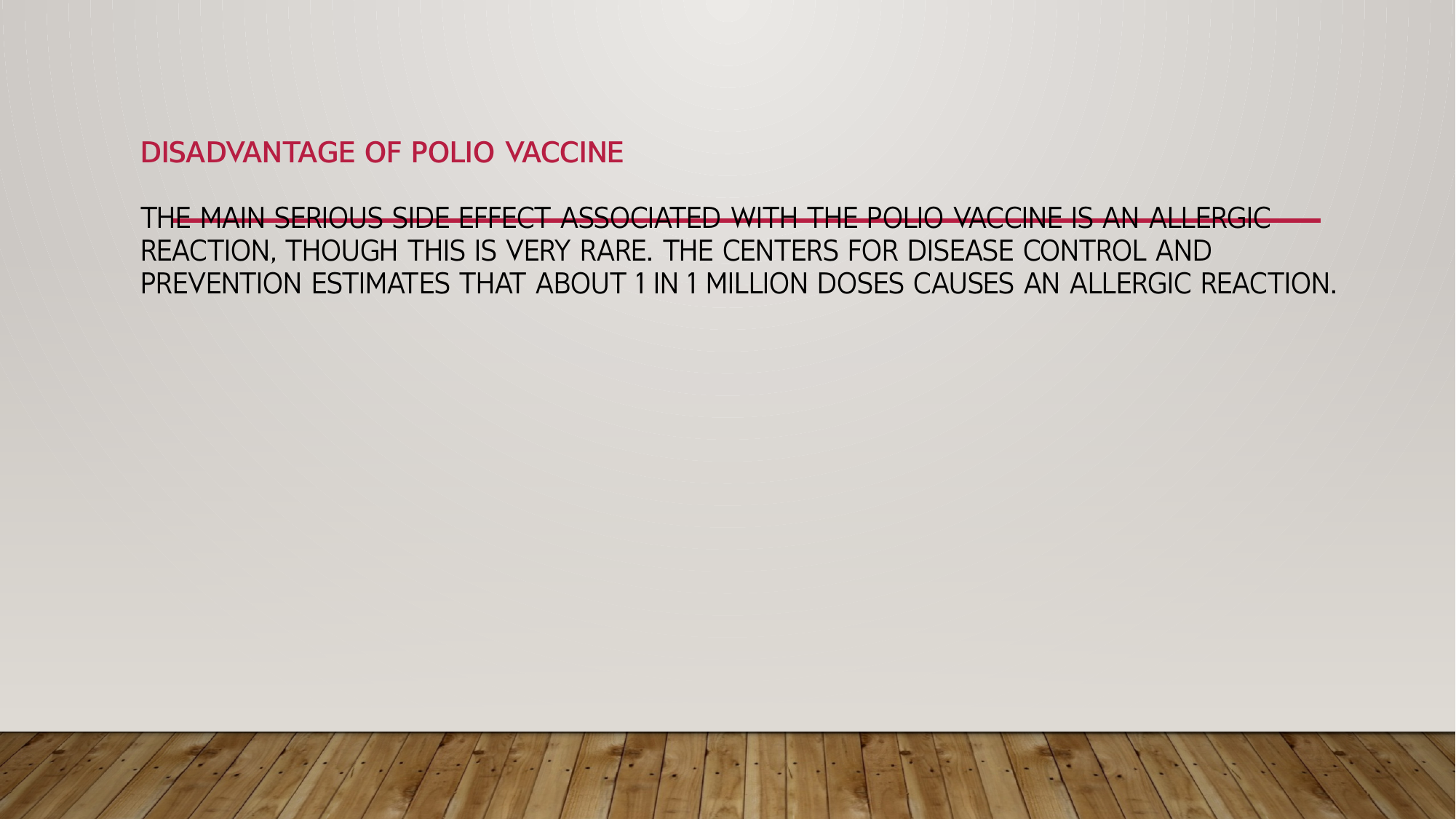

# Disadvantage of polio vaccine The main serious side effect associated with the polio vaccine is an allergic reaction, though this is very rare. The Centers for Disease Control and Prevention estimates that about 1 in 1 million doses causes an allergic reaction.